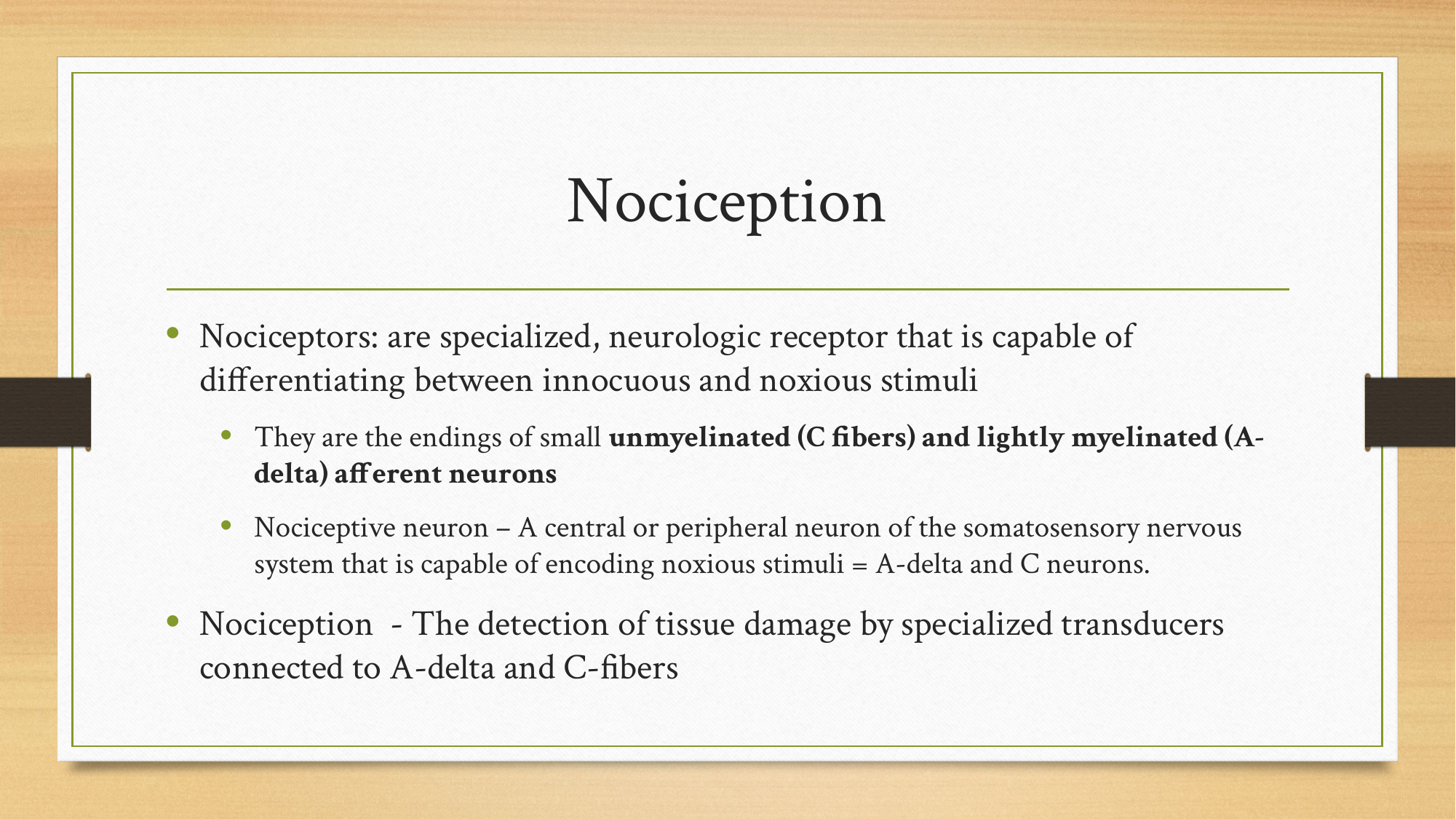

# Nociception
Nociceptors: are specialized, neurologic receptor that is capable of differentiating between innocuous and noxious stimuli
They are the endings of small unmyelinated (C fibers) and lightly myelinated (A-delta) afferent neurons
Nociceptive neuron – A central or peripheral neuron of the somatosensory nervous system that is capable of encoding noxious stimuli = A-delta and C neurons.
Nociception  - The detection of tissue damage by specialized transducers connected to A-delta and C-fibers